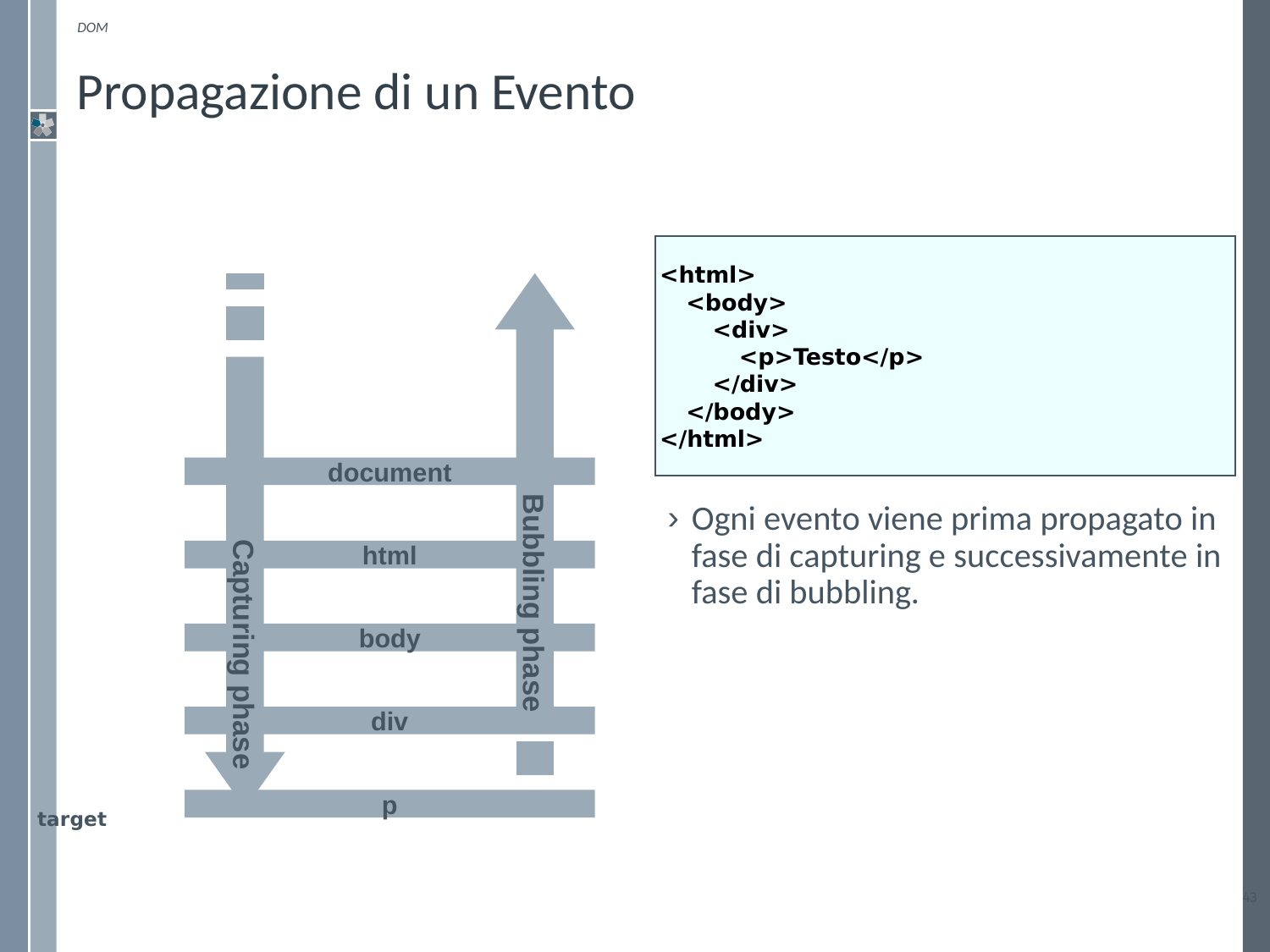

DOM
# Propagazione di un Evento
<html>
	<body>
		<div>
			<p>Testo</p>
		</div>
	</body>
</html>
document
Ogni evento viene prima propagato in fase di capturing e successivamente in fase di bubbling.
Capturing phase
Bubbling phase
html
body
div
p
target
43